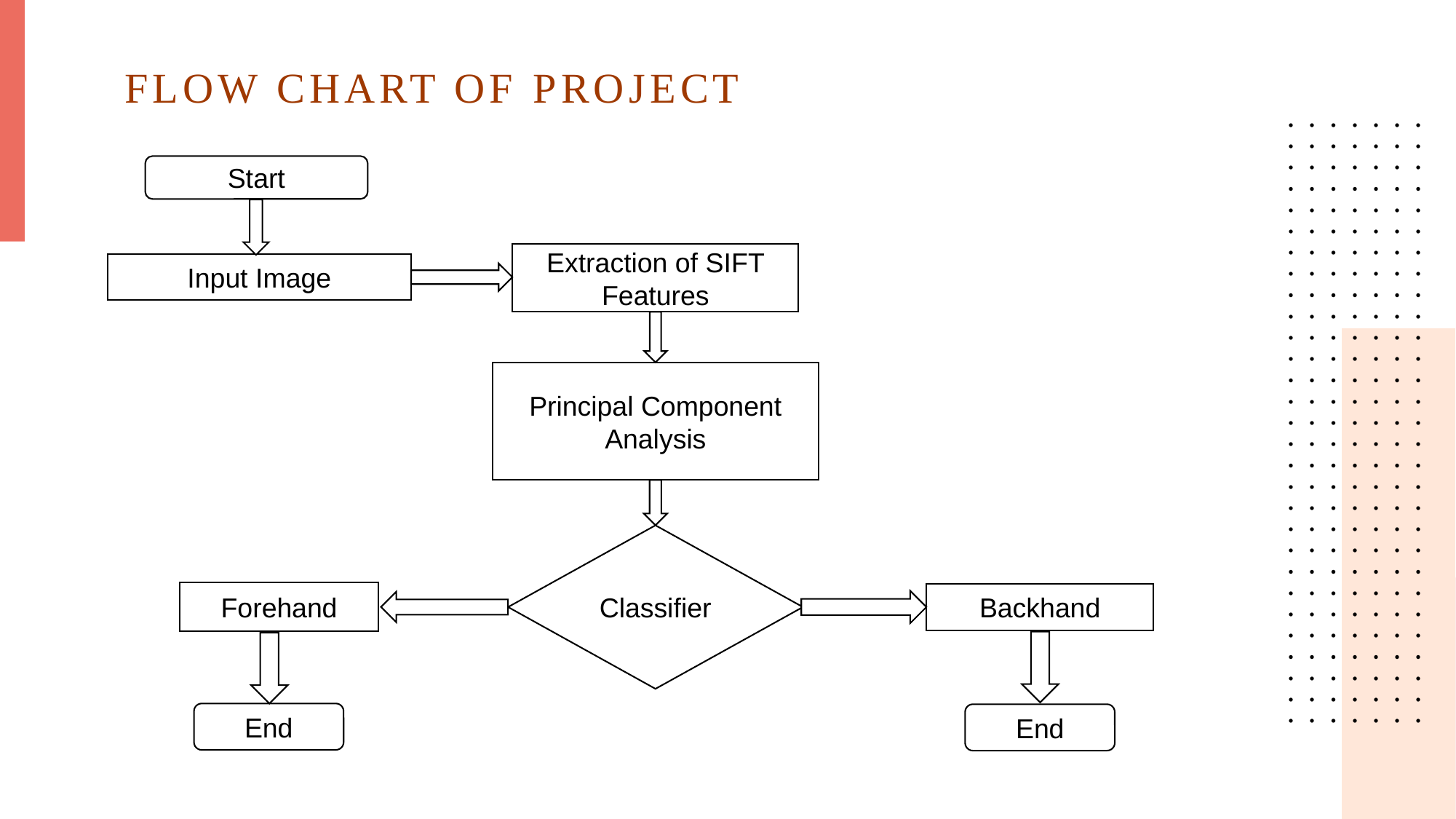

FLOW CHART OF PROJECT
Start

Extraction of SIFT Features
Input Image

Principal Component Analysis

Classifier
Forehand
Backhand

End
End